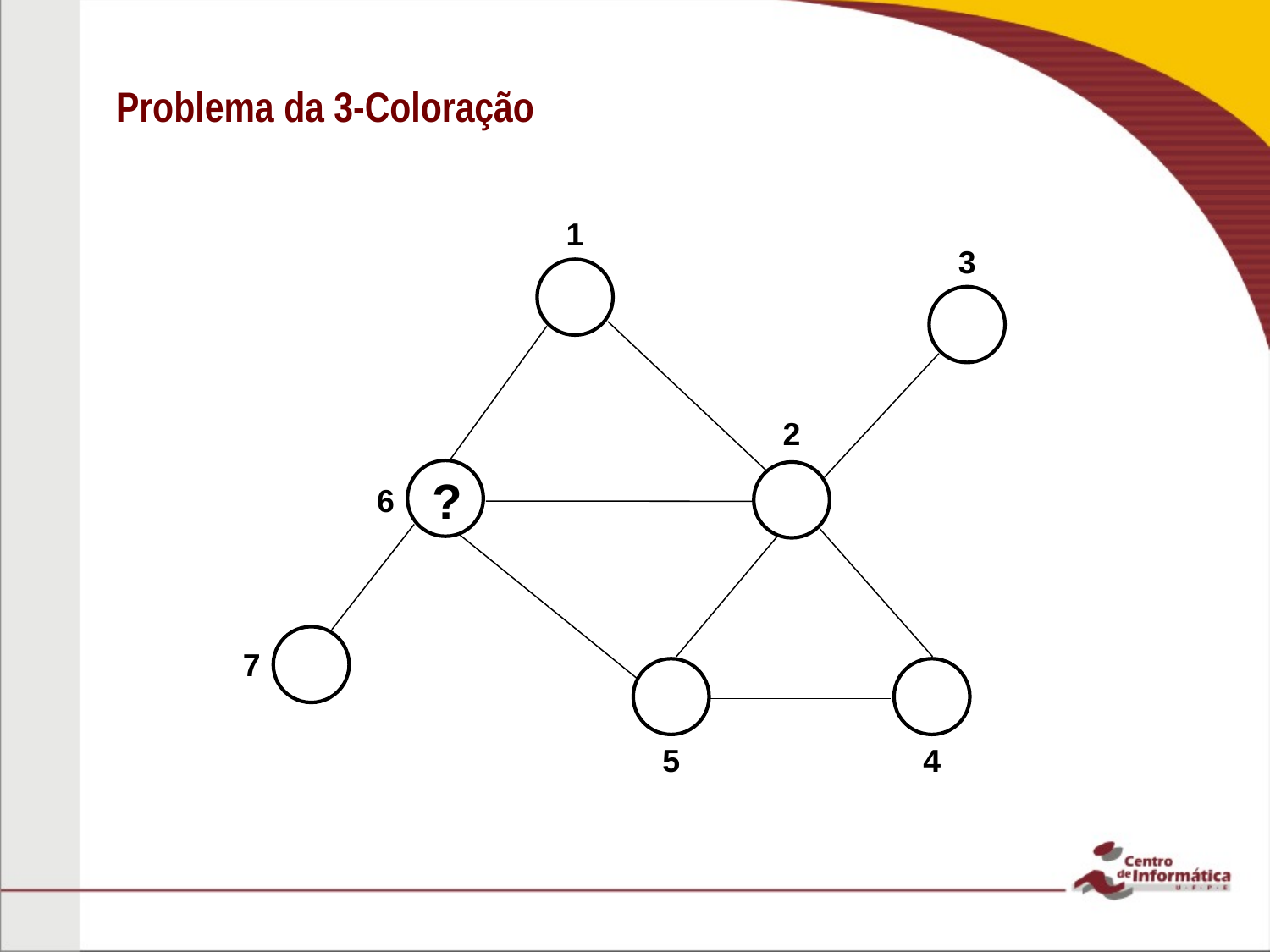

# Problema da 3-Coloração
1
3

2

?
6

7

5
4